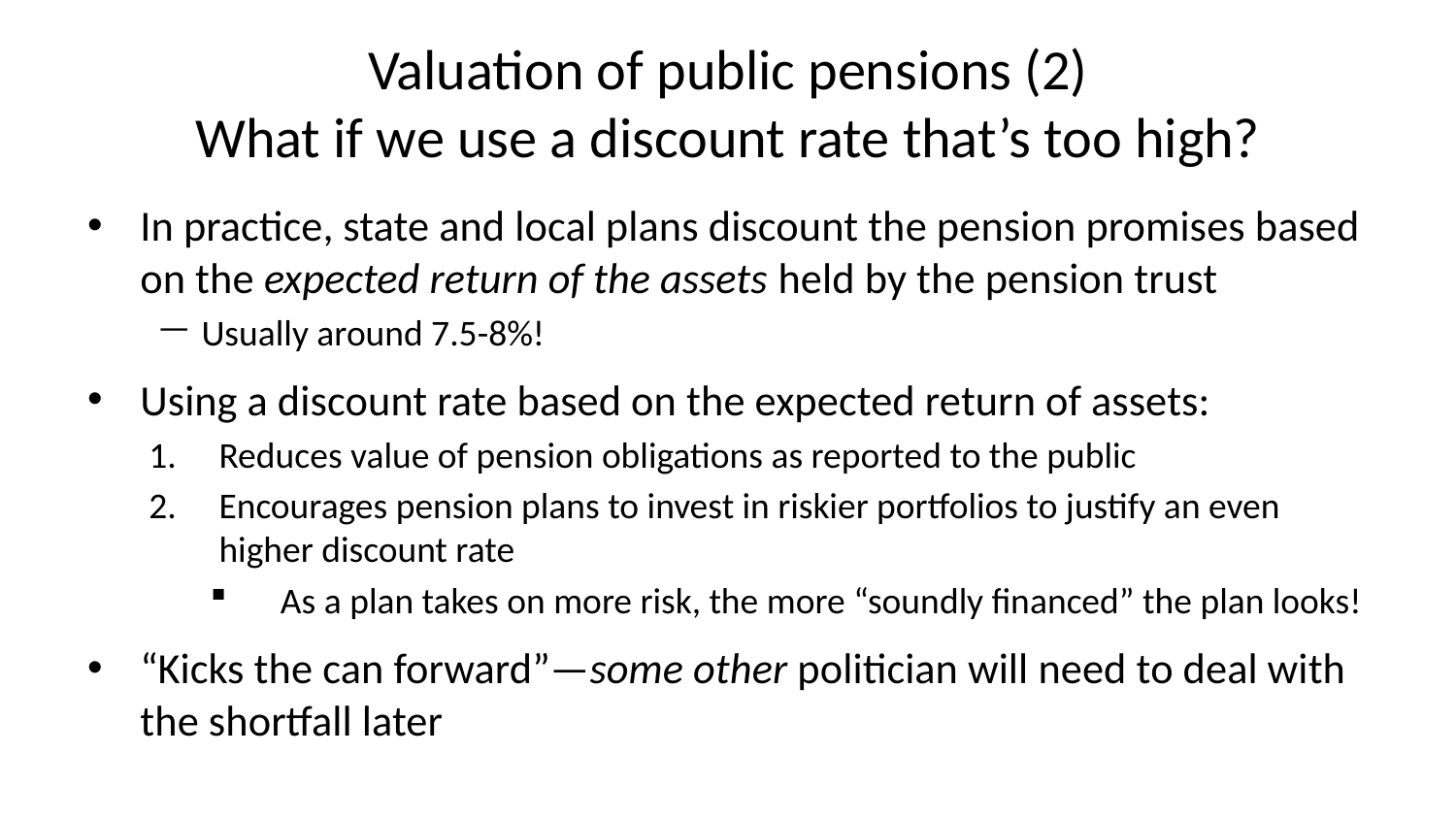

# Valuation of public pensions (2) What if we use a discount rate that’s too high?
In practice, state and local plans discount the pension promises based on the expected return of the assets held by the pension trust
Usually around 7.5-8%!
Using a discount rate based on the expected return of assets:
Reduces value of pension obligations as reported to the public
Encourages pension plans to invest in riskier portfolios to justify an even higher discount rate
As a plan takes on more risk, the more “soundly financed” the plan looks!
“Kicks the can forward”—some other politician will need to deal with the shortfall later